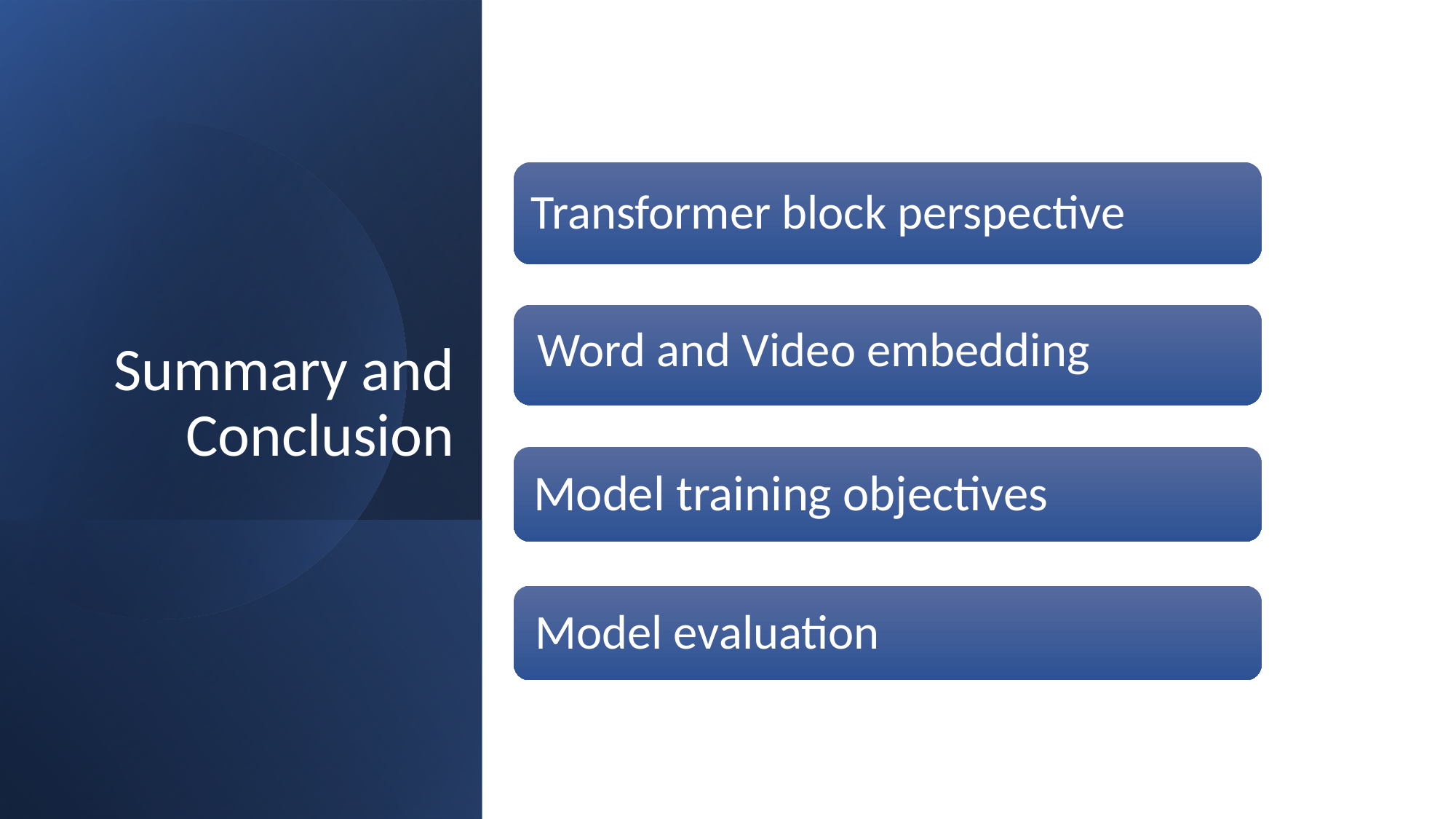

# Summary and Conclusion

Transformer block perspective

Word and Video embedding

Model training objectives

Model evaluation